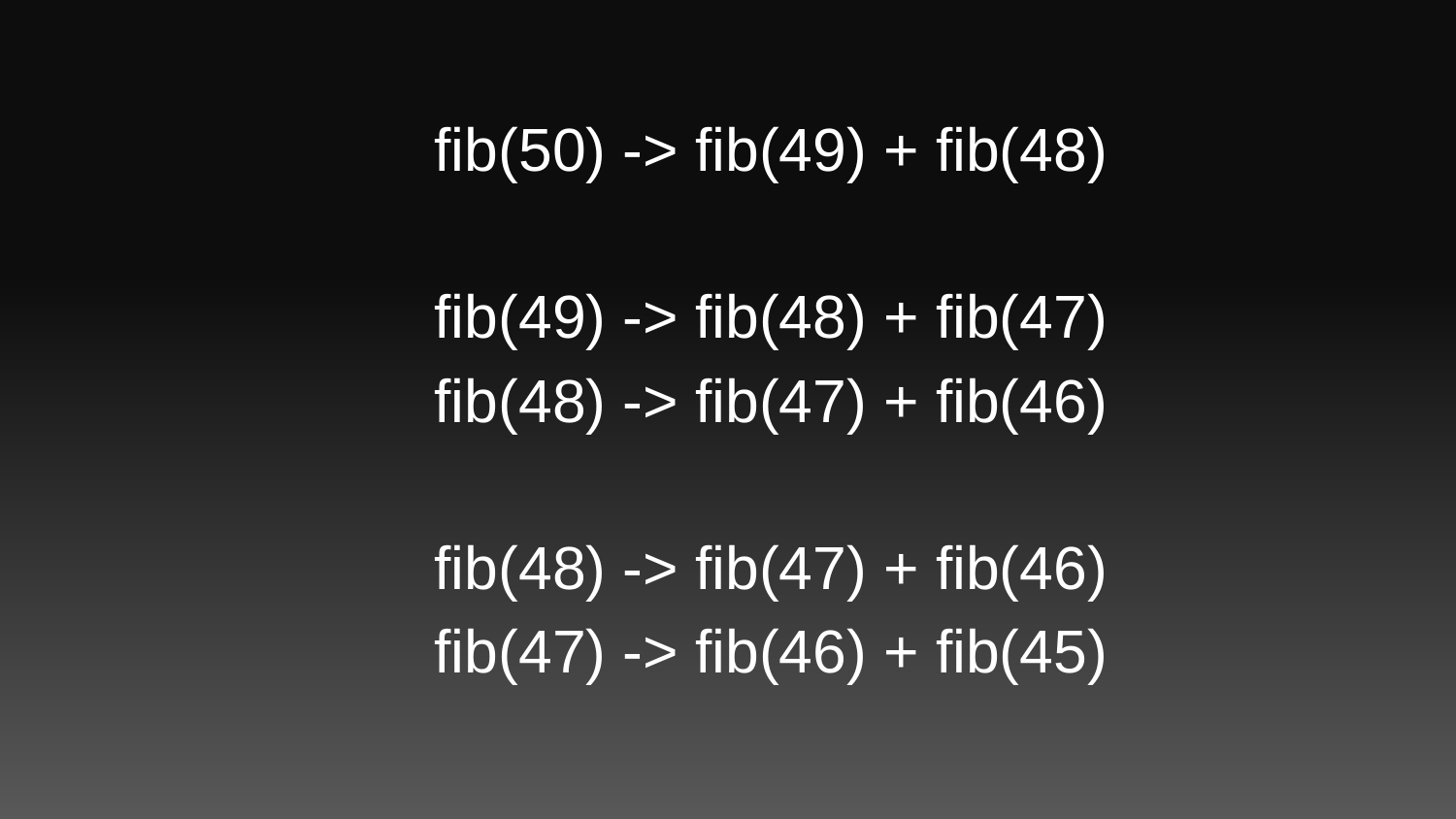

fib(50) -> fib(49) + fib(48)

fib(49) -> fib(48) + fib(47)
fib(48) -> fib(47) + fib(46)

fib(48) -> fib(47) + fib(46)
fib(47) -> fib(46) + fib(45)